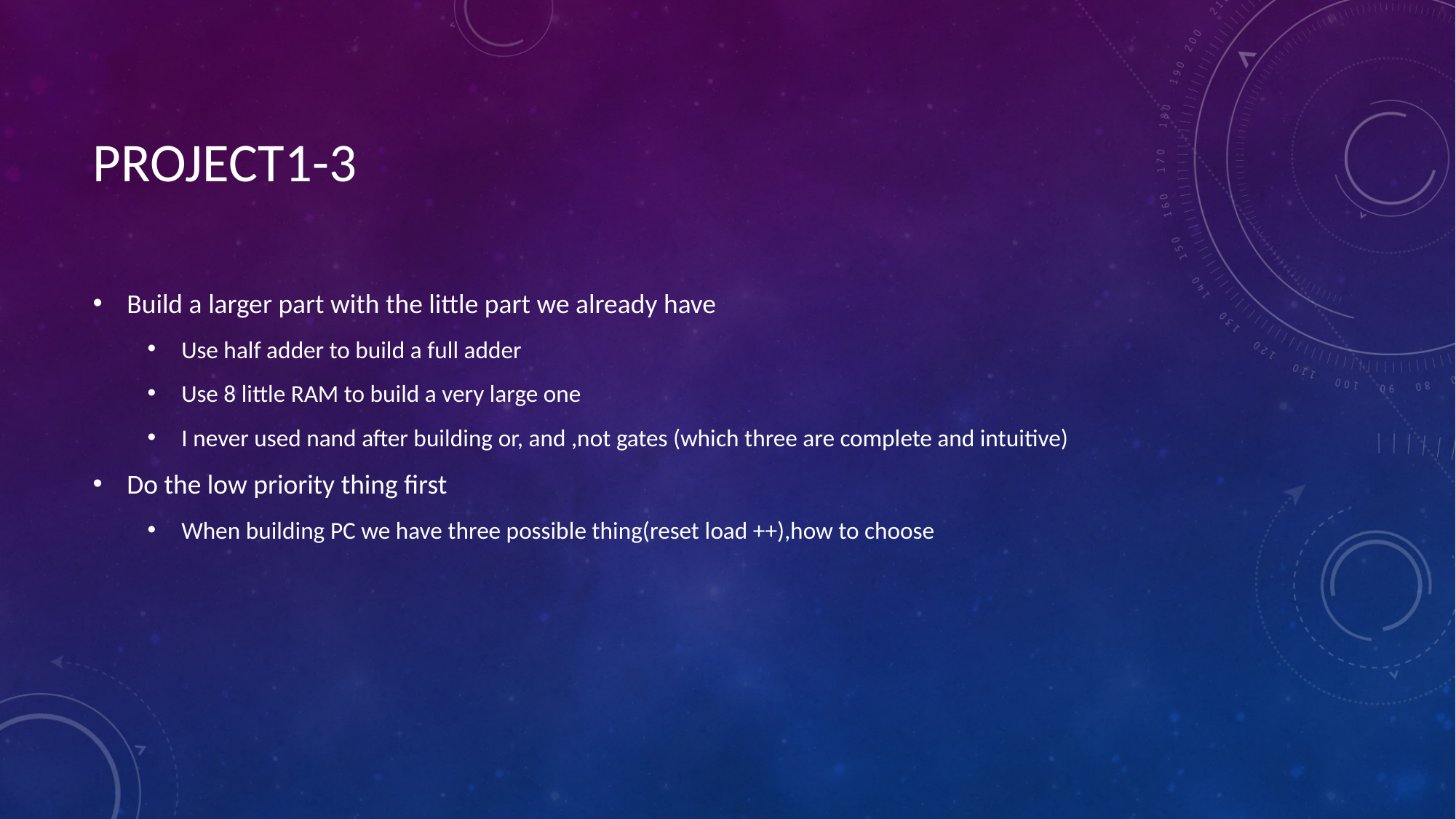

# Project1-3
Build a larger part with the little part we already have
Use half adder to build a full adder
Use 8 little RAM to build a very large one
I never used nand after building or, and ,not gates (which three are complete and intuitive)
Do the low priority thing first
When building PC we have three possible thing(reset load ++),how to choose